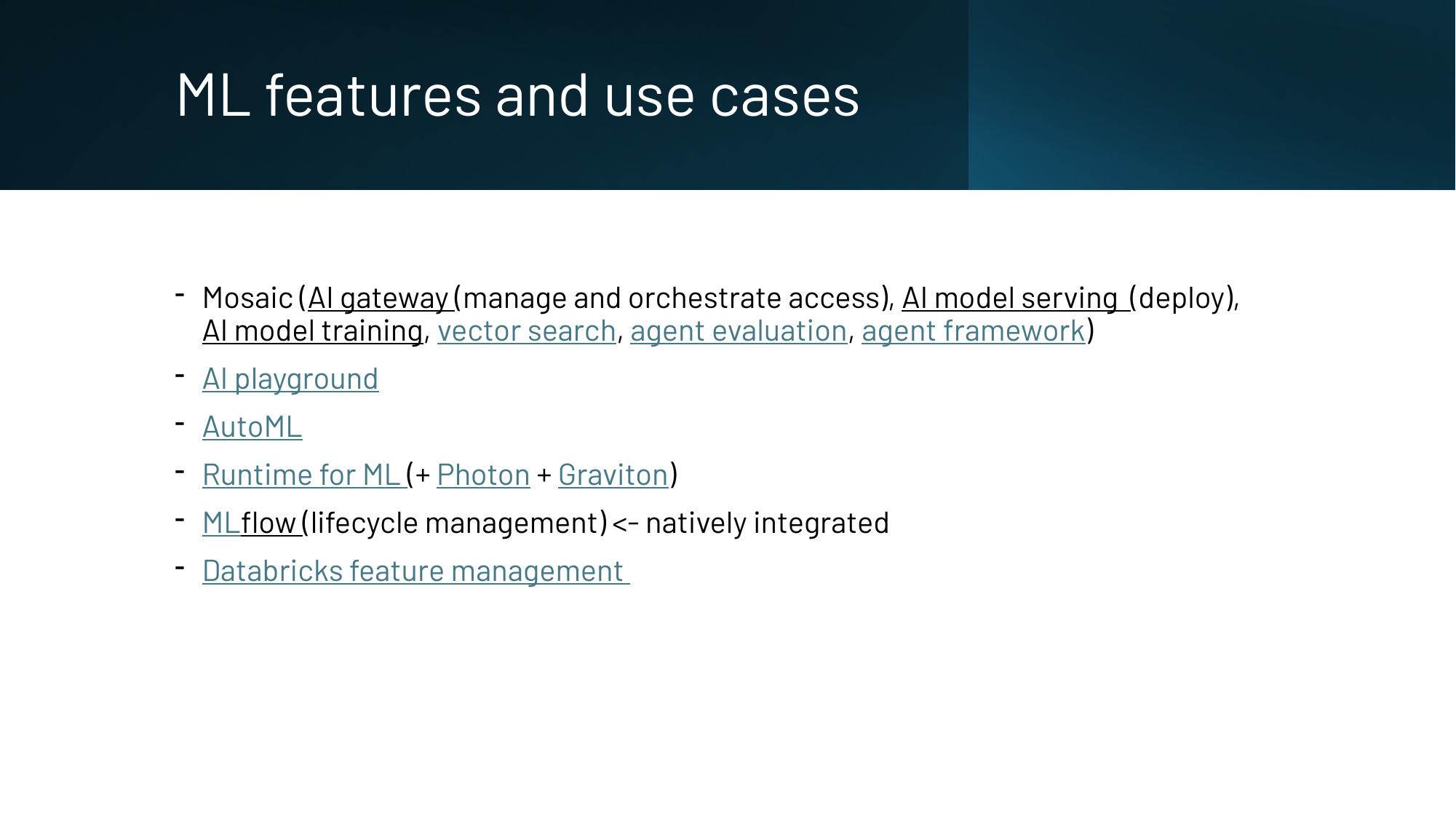

# ML features and use cases
Mosaic (AI gateway (manage and orchestrate access), AI model serving  (deploy), AI model training, vector search, agent evaluation, agent framework)
AI playground
AutoML
Runtime for ML (+ Photon + Graviton)
MLflow (lifecycle management) <- natively integrated
Databricks feature management